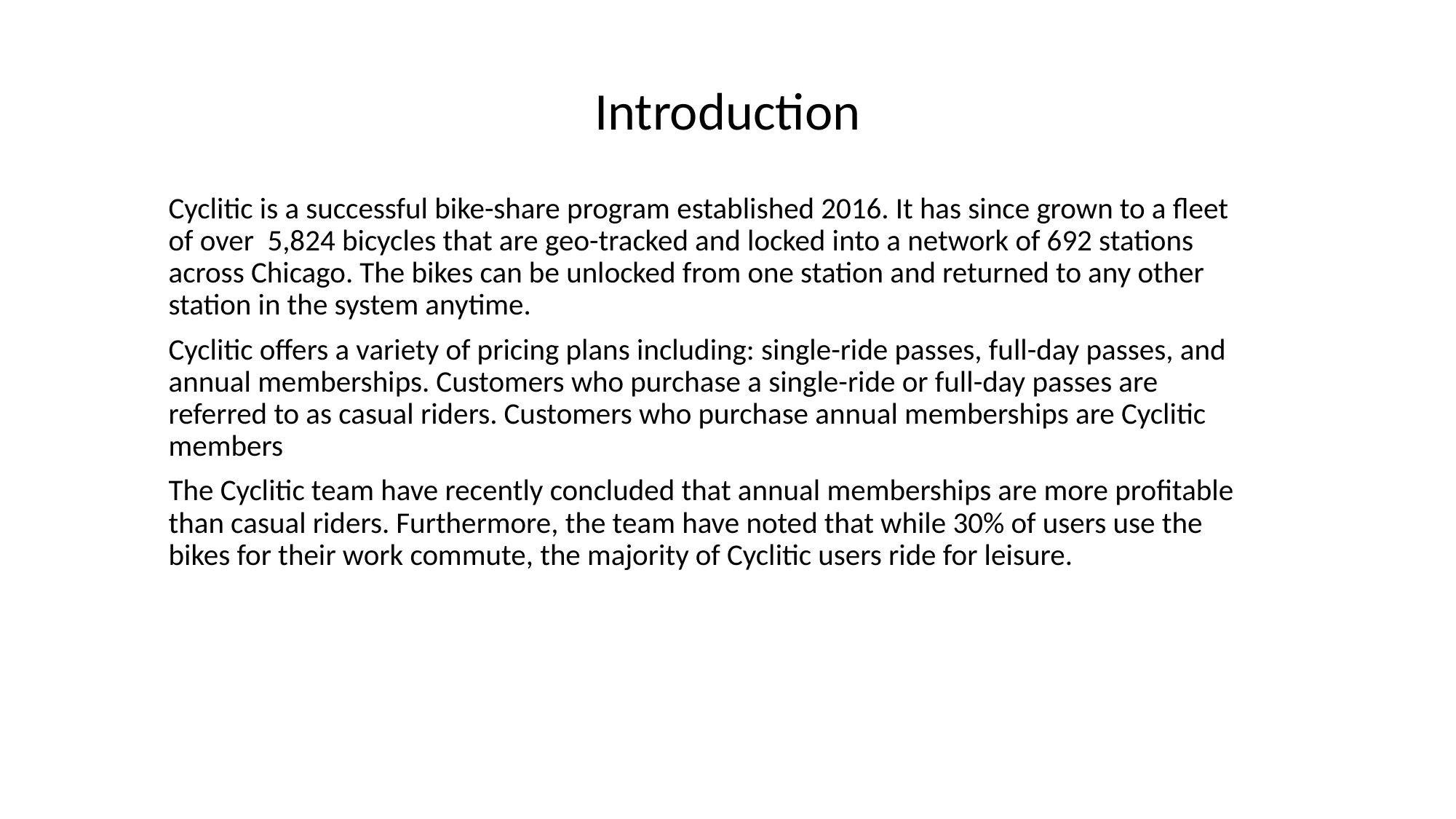

# Introduction
Cyclitic is a successful bike-share program established 2016. It has since grown to a fleet of over  5,824 bicycles that are geo-tracked and locked into a network of 692 stations across Chicago. The bikes can be unlocked from one station and returned to any other station in the system anytime.
Cyclitic offers a variety of pricing plans including: single-ride passes, full-day passes, and annual memberships. Customers who purchase a single-ride or full-day passes are referred to as casual riders. Customers who purchase annual memberships are Cyclitic members
The Cyclitic team have recently concluded that annual memberships are more profitable than casual riders. Furthermore, the team have noted that while 30% of users use the bikes for their work commute, the majority of Cyclitic users ride for leisure.